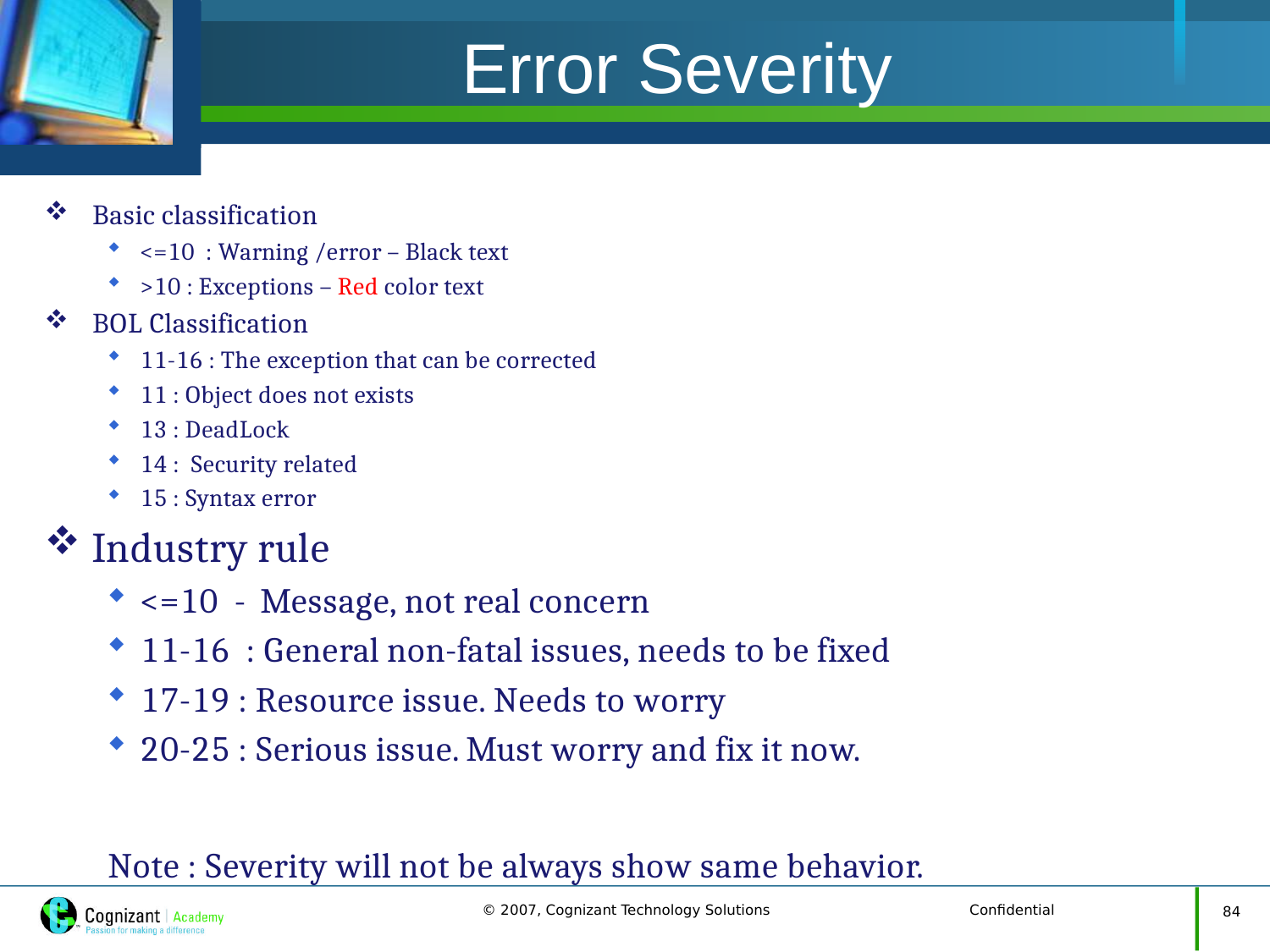

# Error Severity
Basic classification
<=10  : Warning /error – Black text
>10 : Exceptions – Red color text
BOL Classification
11-16 : The exception that can be corrected
11 : Object does not exists
13 : DeadLock
14 :  Security related
15 : Syntax error
Industry rule
<=10  -  Message, not real concern
11-16  : General non-fatal issues, needs to be fixed
17-19 : Resource issue. Needs to worry
20-25 : Serious issue. Must worry and fix it now.

Note : Severity will not be always show same behavior.
84